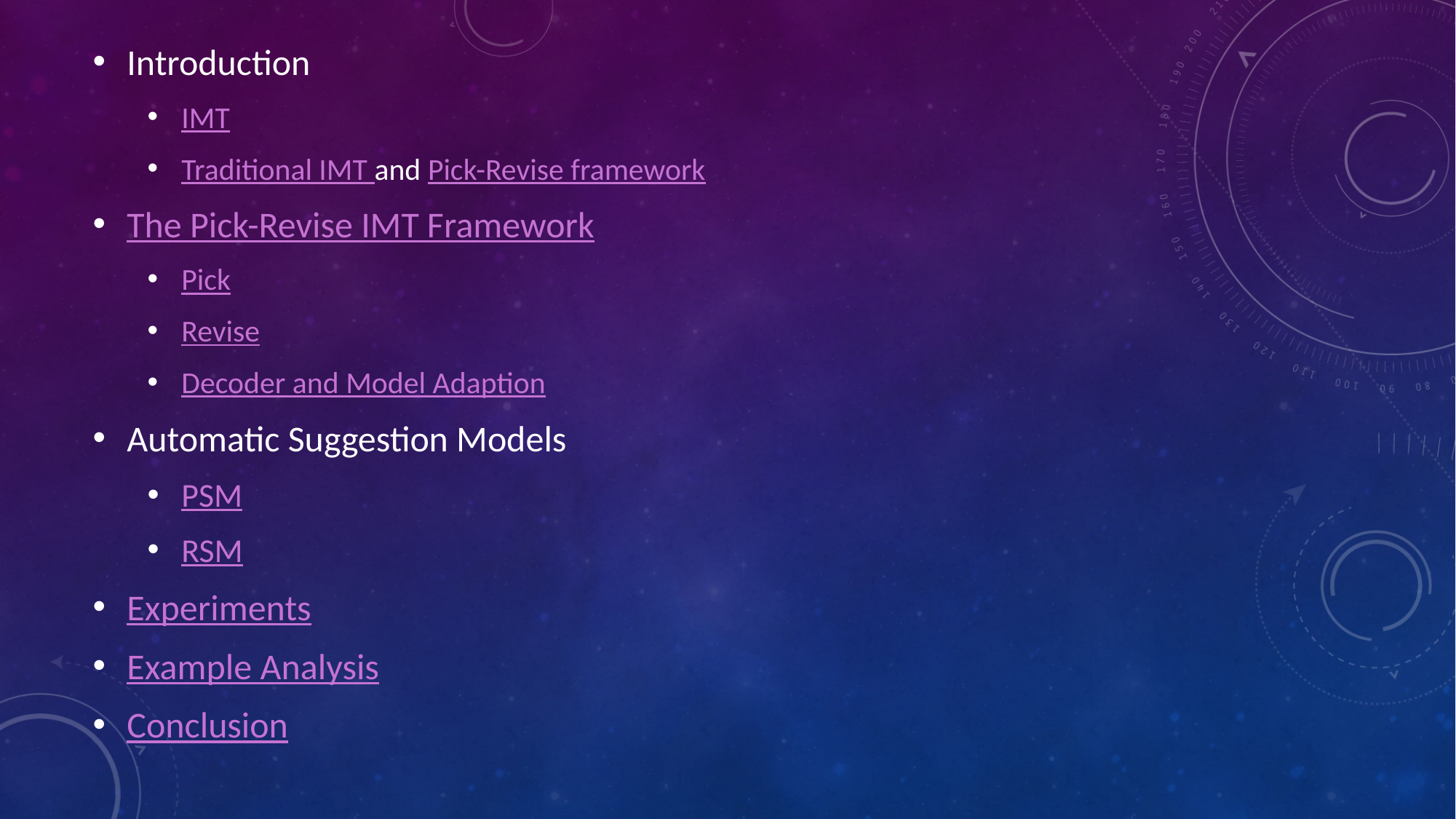

Introduction
IMT
Traditional IMT and Pick-Revise framework
The Pick-Revise IMT Framework
Pick
Revise
Decoder and Model Adaption
Automatic Suggestion Models
PSM
RSM
Experiments
Example Analysis
Conclusion